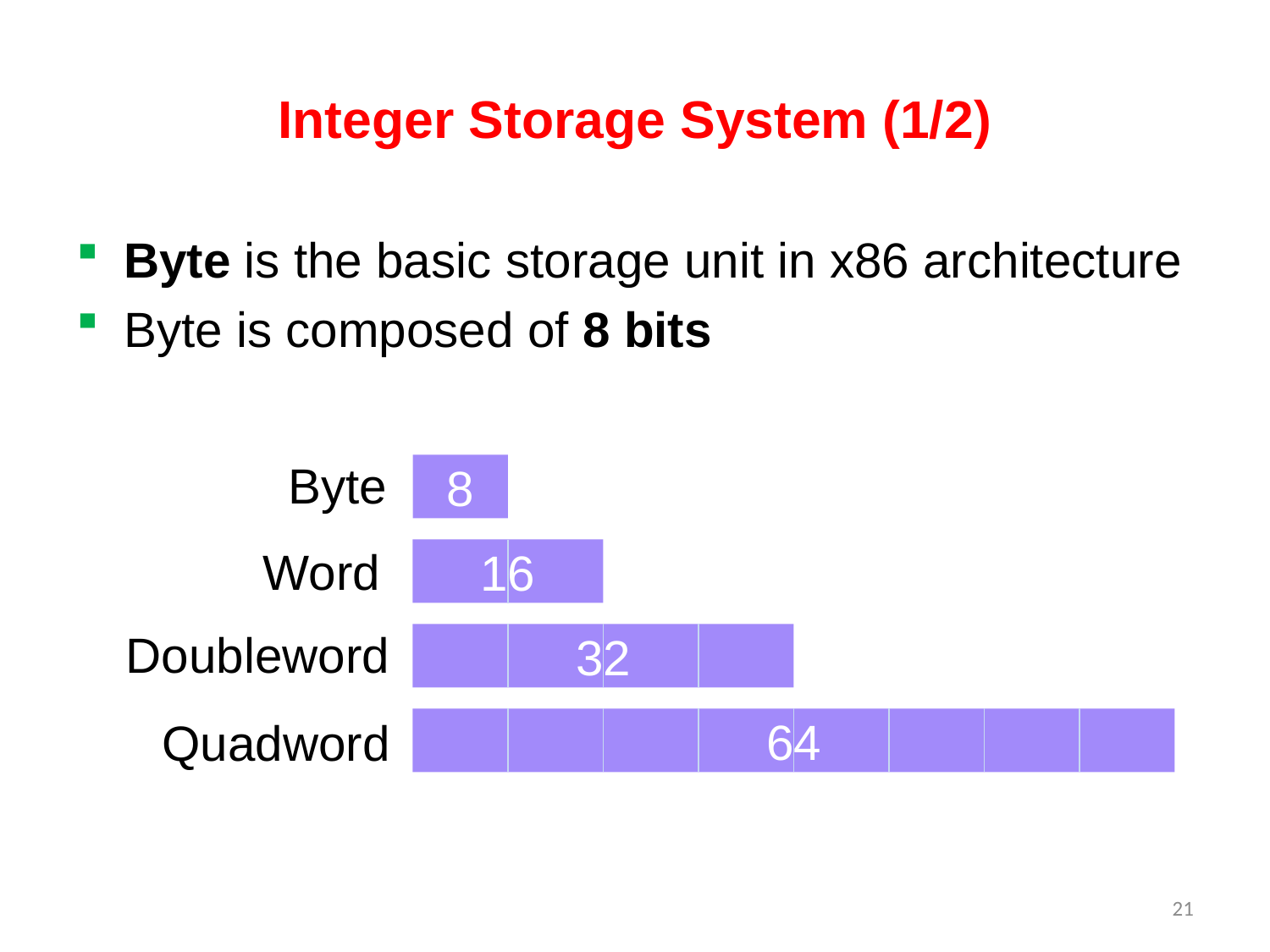

# Integer Storage System (1/2)
Byte is the basic storage unit in x86 architecture
Byte is composed of 8 bits
Byte
8
Word
16
Doubleword
32
Quadword
64
21